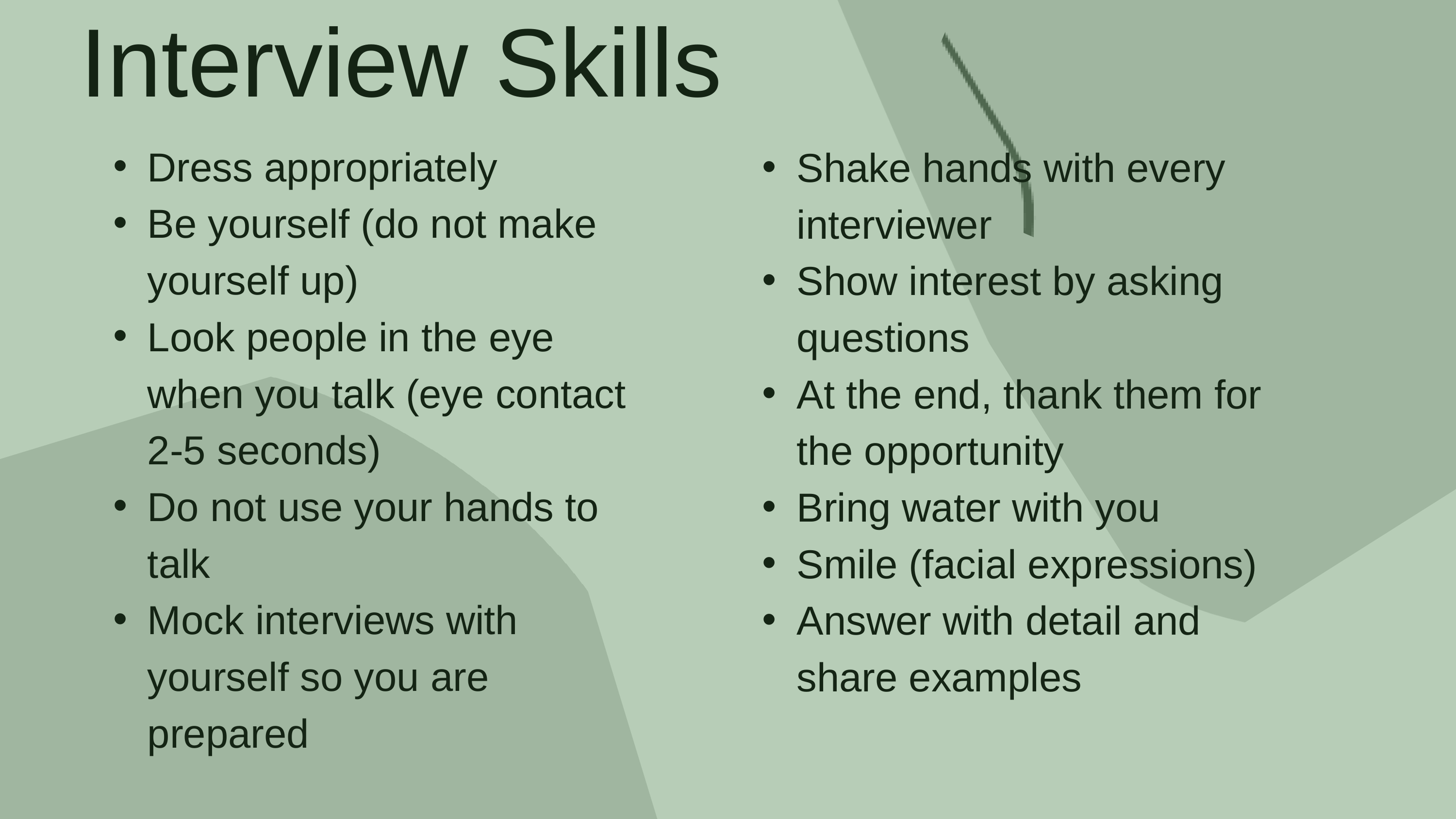

Interview Skills
Dress appropriately
Be yourself (do not make yourself up)
Look people in the eye when you talk (eye contact 2-5 seconds)
Do not use your hands to talk
Mock interviews with yourself so you are prepared
Shake hands with every interviewer
Show interest by asking questions
At the end, thank them for the opportunity
Bring water with you
Smile (facial expressions)
Answer with detail and share examples